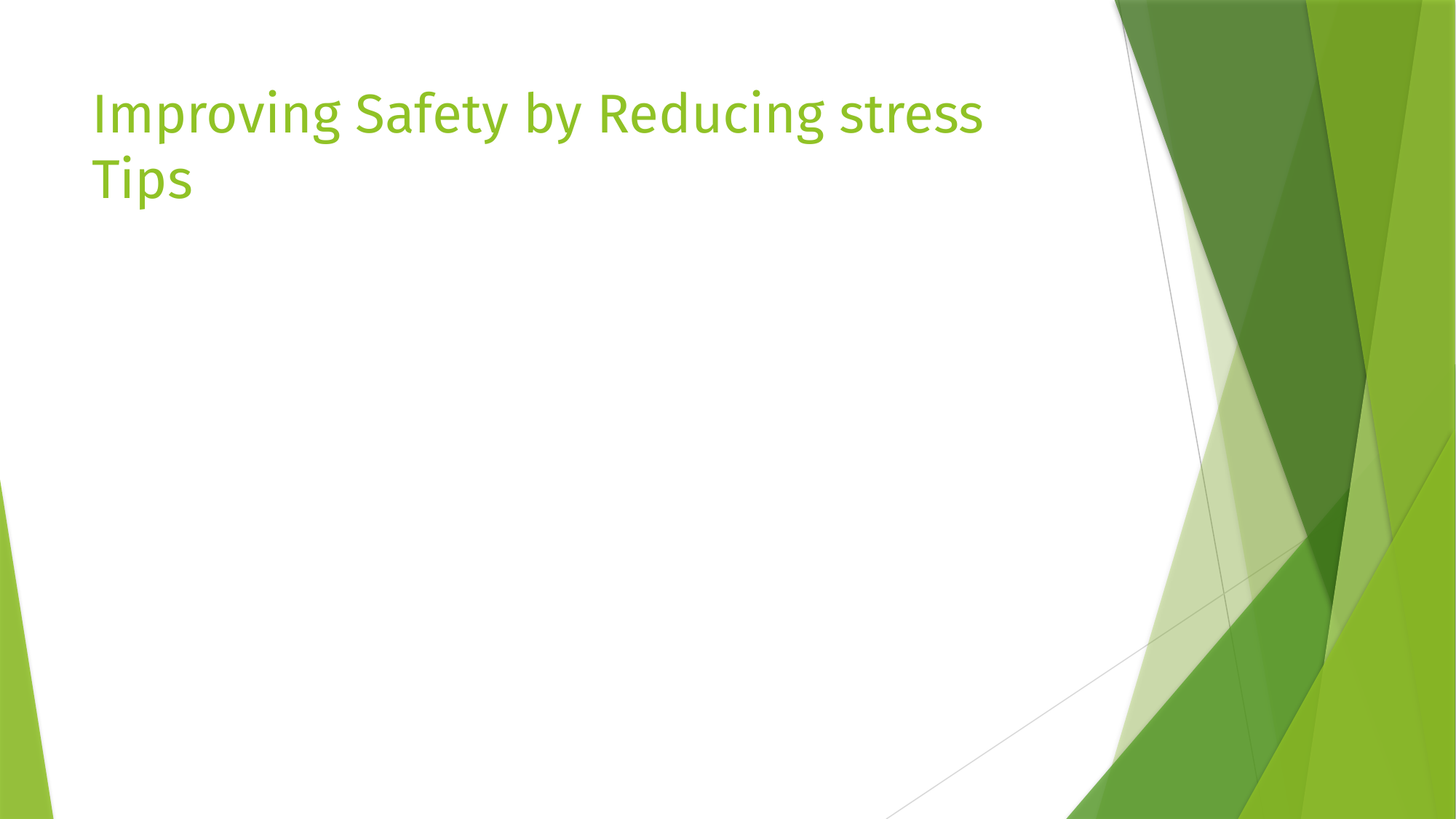

# Improving Safety by Reducing stress Tips